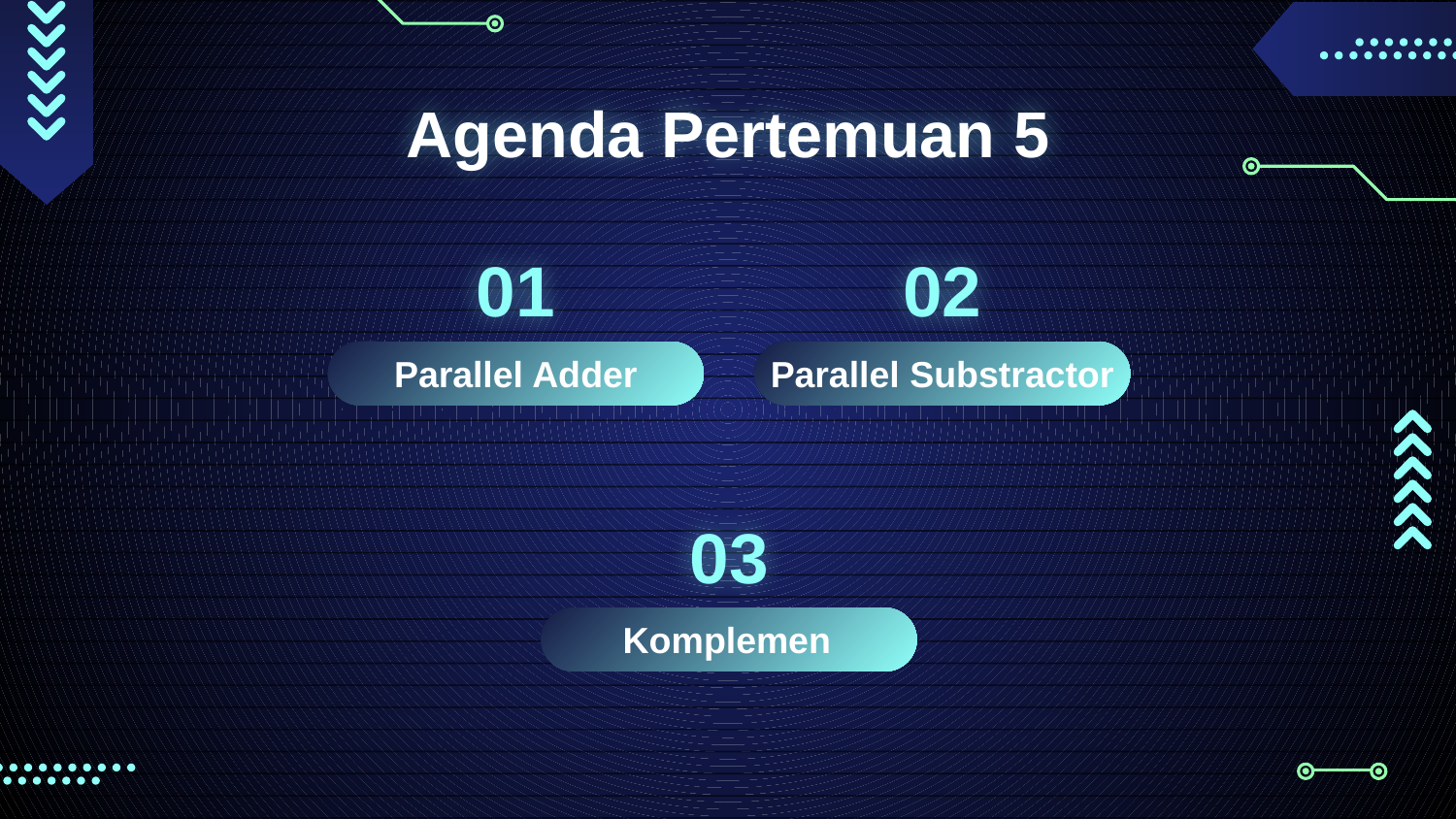

# Agenda Pertemuan 5

01
02

Parallel Substractor
Parallel Adder
03

Komplemen